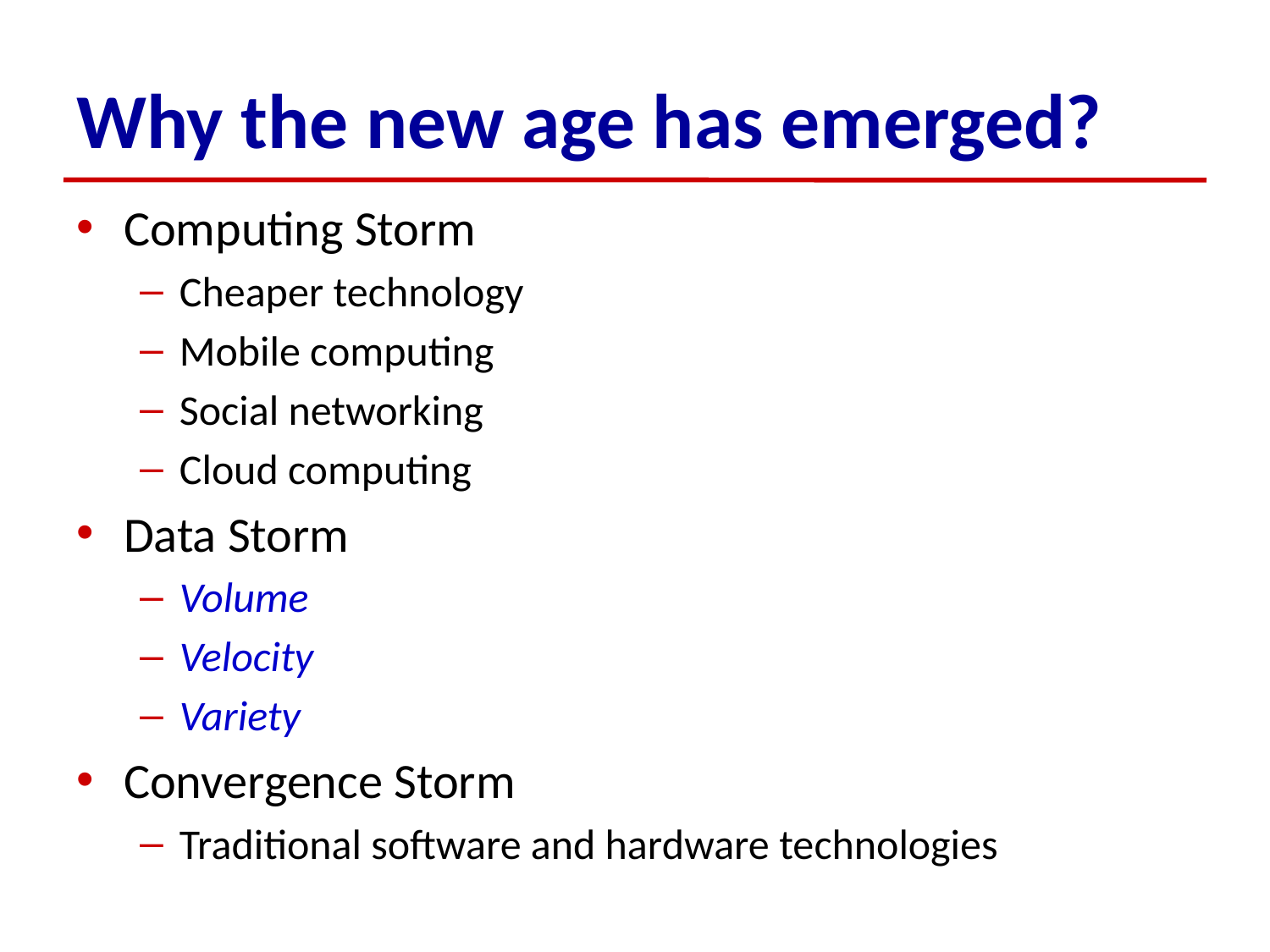

# Why the new age has emerged?
Computing Storm
Cheaper technology
Mobile computing
Social networking
Cloud computing
Data Storm
Volume
Velocity
Variety
Convergence Storm
Traditional software and hardware technologies